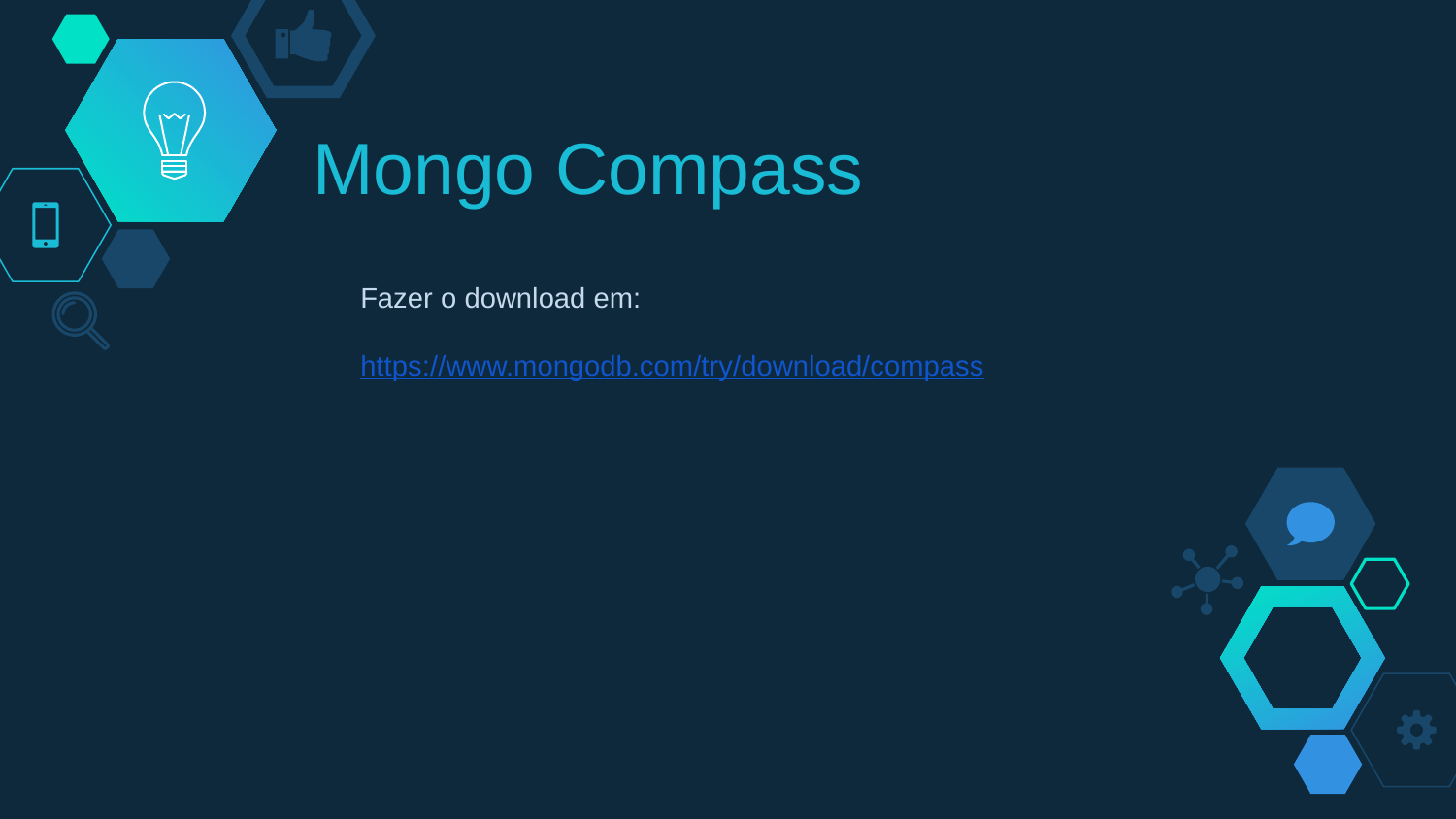

# Mongo Compass

Fazer o download em:

https://www.mongodb.com/try/download/compass